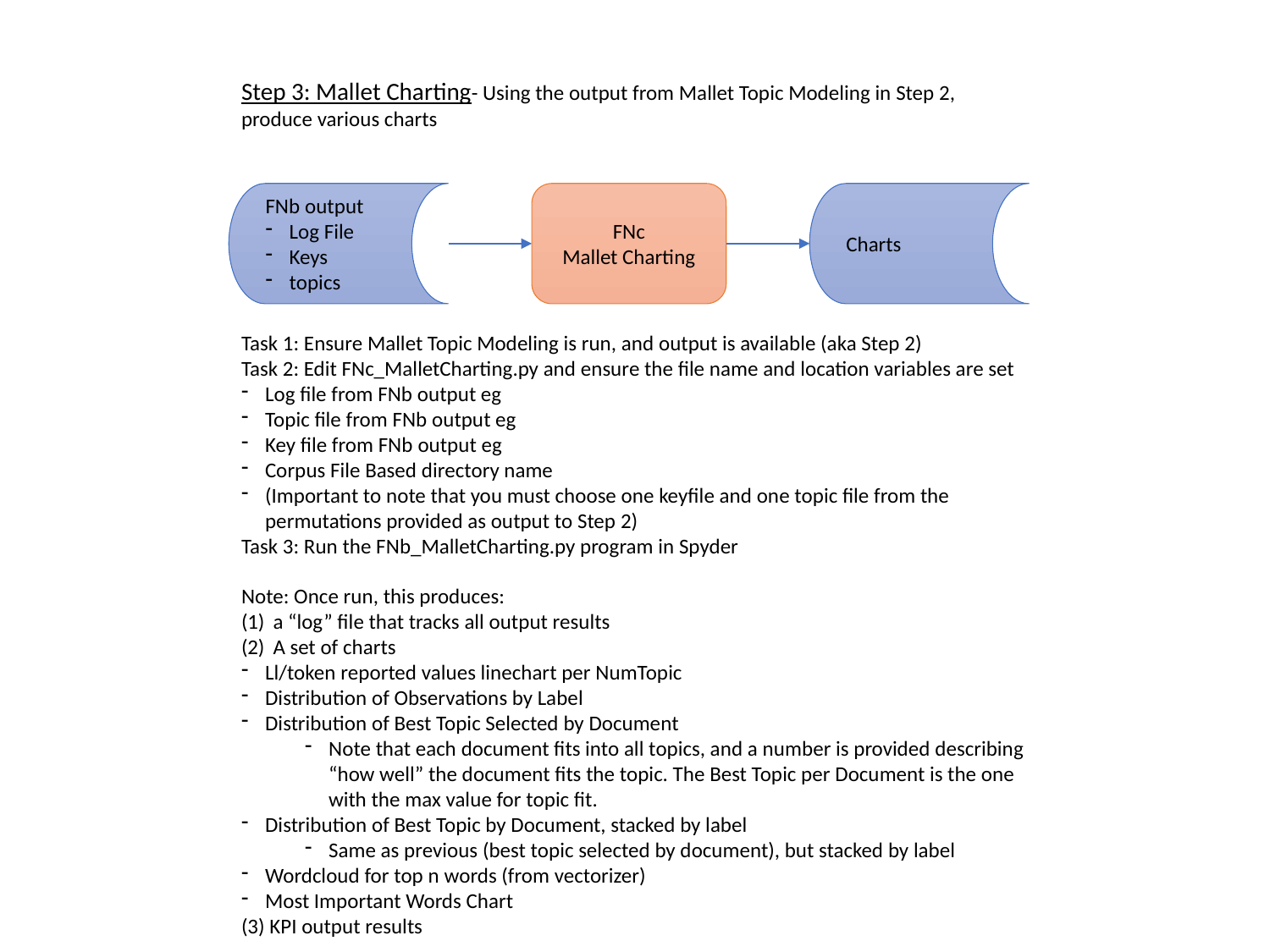

Step 3: Mallet Charting- Using the output from Mallet Topic Modeling in Step 2, produce various charts
FNb output
Log File
Keys
topics
FNc
Mallet Charting
Charts
Task 1: Ensure Mallet Topic Modeling is run, and output is available (aka Step 2)
Task 2: Edit FNc_MalletCharting.py and ensure the file name and location variables are set
Log file from FNb output eg
Topic file from FNb output eg
Key file from FNb output eg
Corpus File Based directory name
(Important to note that you must choose one keyfile and one topic file from the permutations provided as output to Step 2)
Task 3: Run the FNb_MalletCharting.py program in Spyder

Note: Once run, this produces:
a “log” file that tracks all output results
A set of charts
Ll/token reported values linechart per NumTopic
Distribution of Observations by Label
Distribution of Best Topic Selected by Document
Note that each document fits into all topics, and a number is provided describing “how well” the document fits the topic. The Best Topic per Document is the one with the max value for topic fit.
Distribution of Best Topic by Document, stacked by label
Same as previous (best topic selected by document), but stacked by label
Wordcloud for top n words (from vectorizer)
Most Important Words Chart
(3) KPI output results